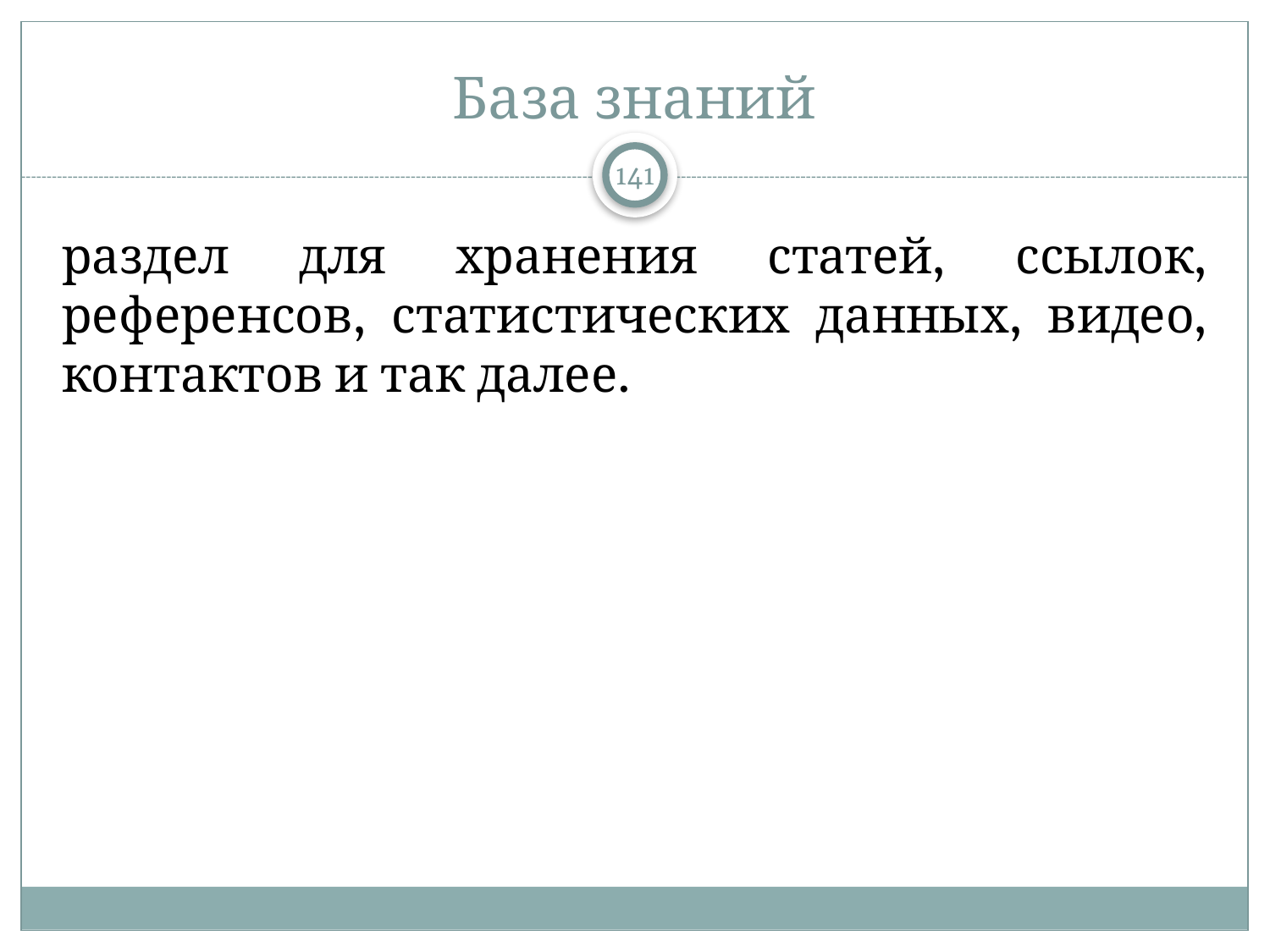

# База знаний
141
раздел для хранения статей, ссылок, референсов, статистических данных, видео, контактов и так далее.